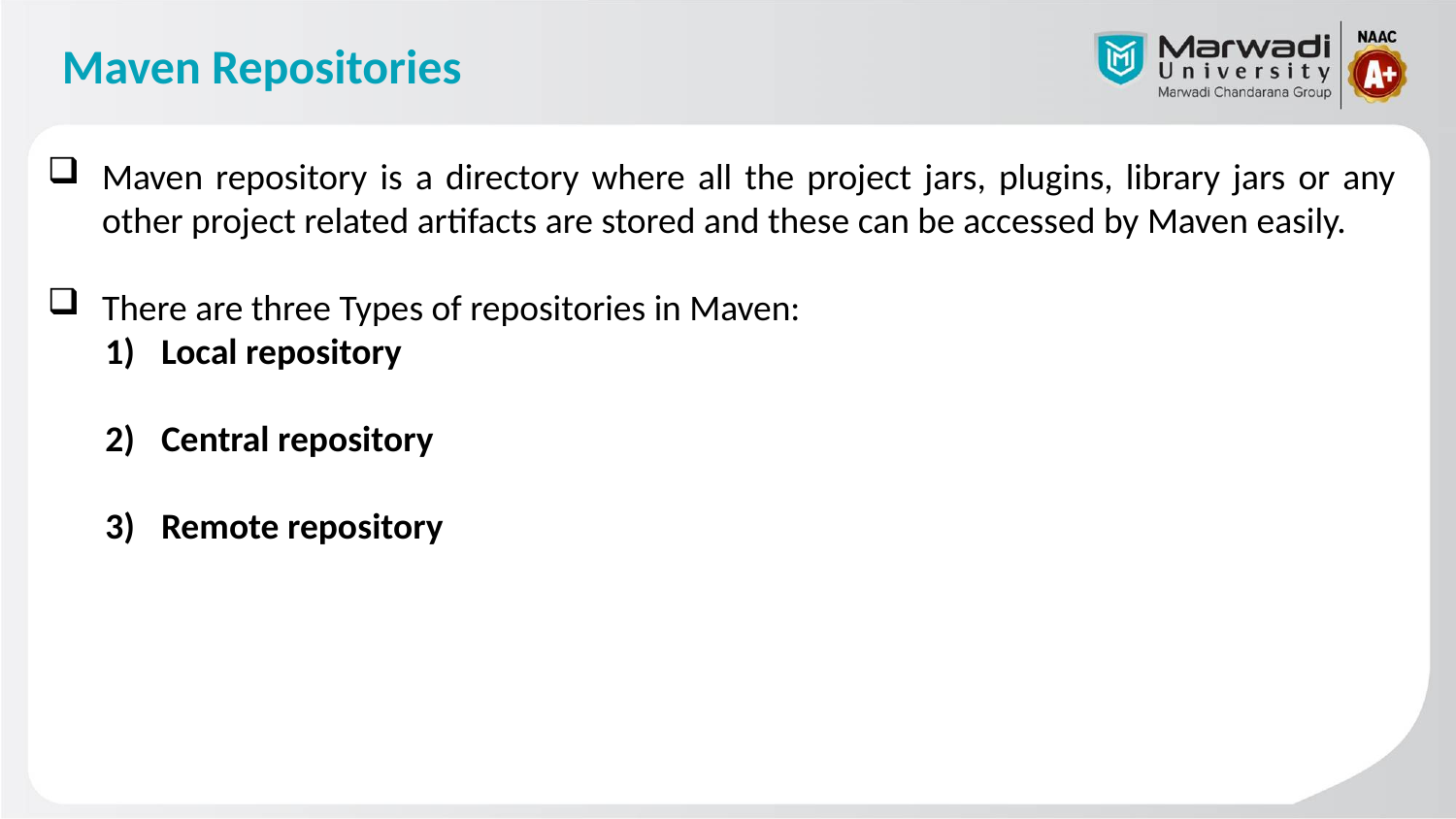

# Maven Repositories
Maven repository is a directory where all the project jars, plugins, library jars or any other project related artifacts are stored and these can be accessed by Maven easily.

There are three Types of repositories in Maven:
Local repository

Central repository

Remote repository